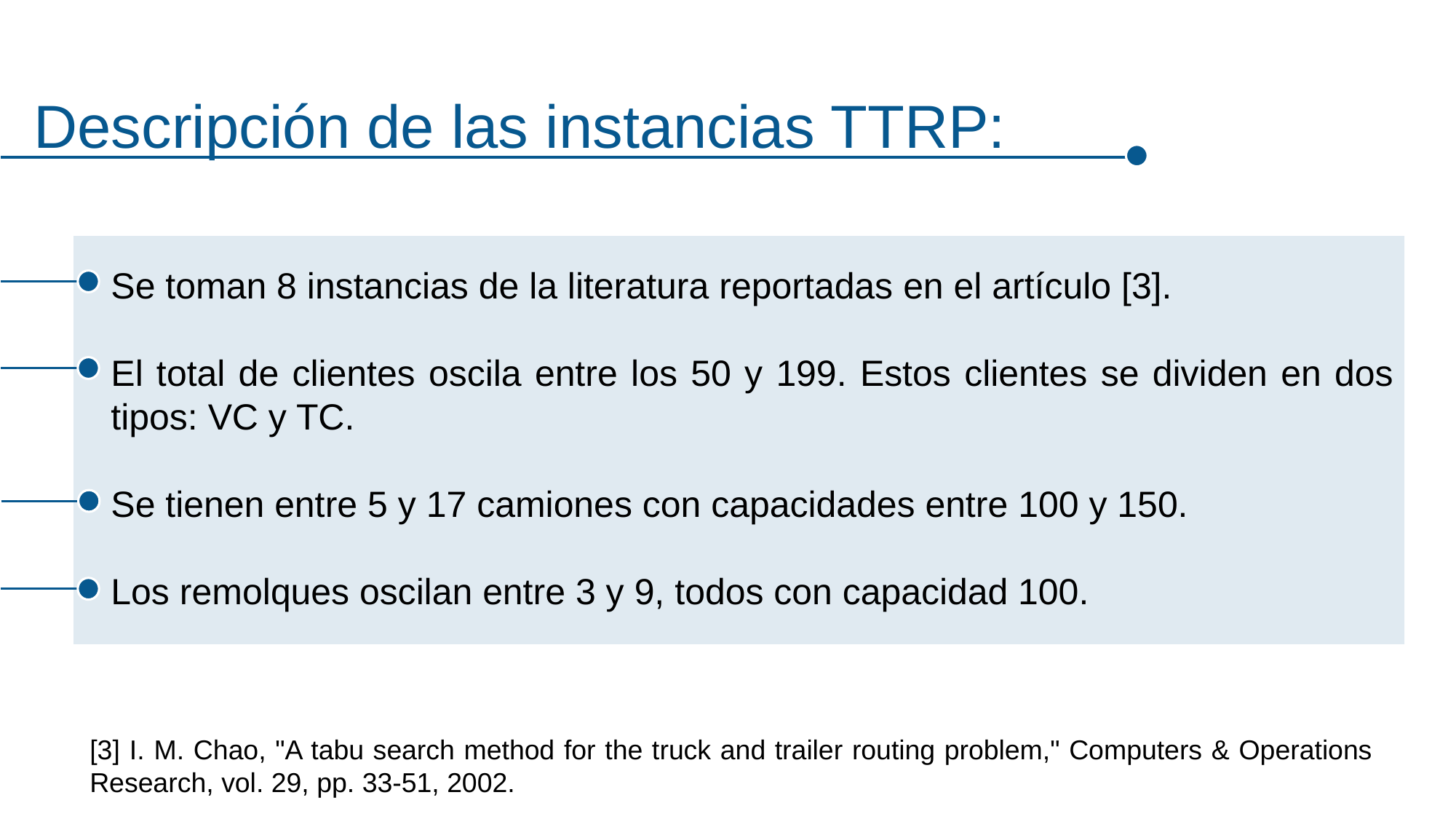

Descripción de las instancias TTRP:

Se toman 8 instancias de la literatura reportadas en el artículo [3].

El total de clientes oscila entre los 50 y 199. Estos clientes se dividen en dos tipos: VC y TC.

Se tienen entre 5 y 17 camiones con capacidades entre 100 y 150.

Los remolques oscilan entre 3 y 9, todos con capacidad 100.

[3] I. M. Chao, "A tabu search method for the truck and trailer routing problem," Computers & Operations Research, vol. 29, pp. 33-51, 2002.